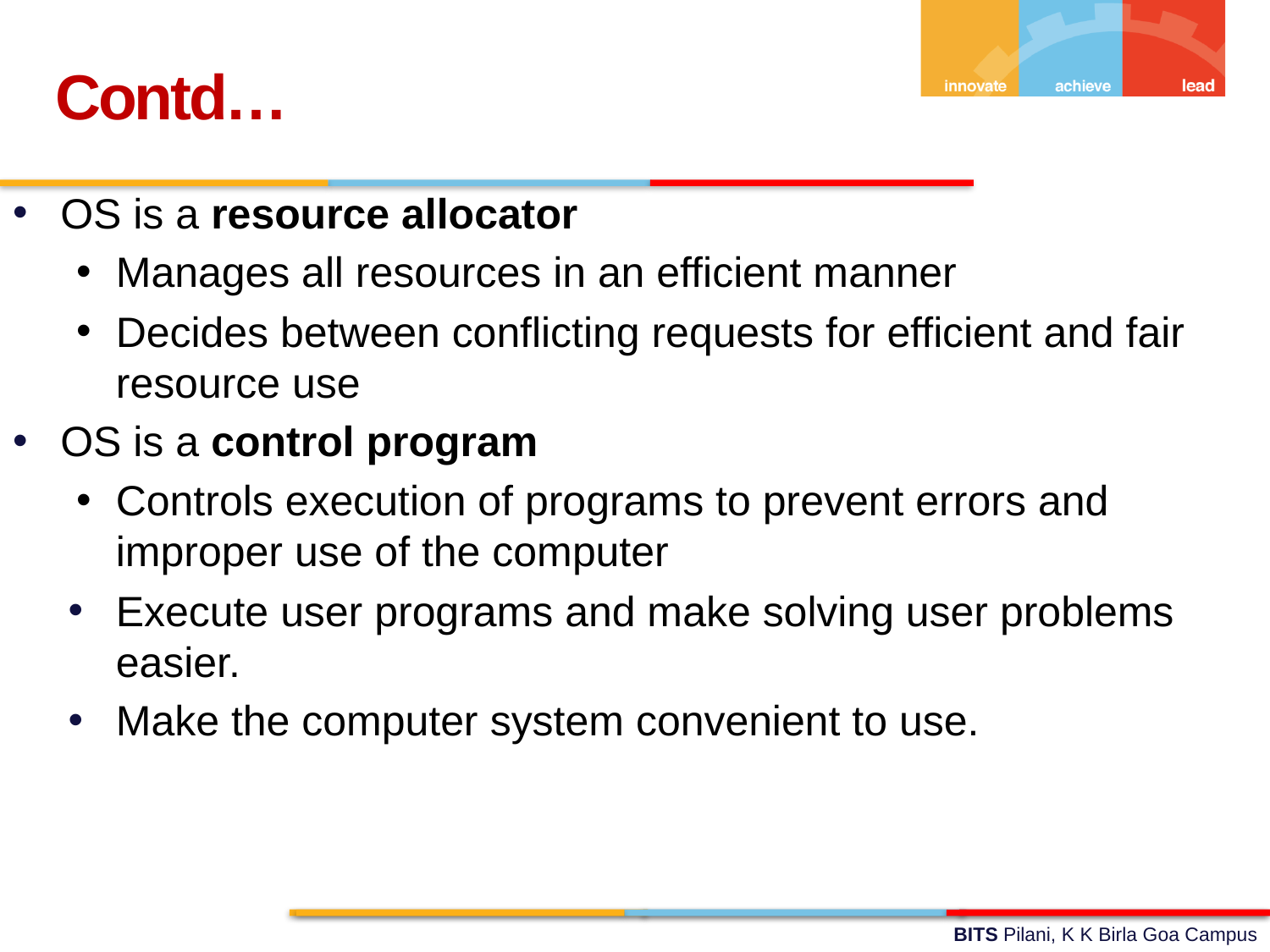

Contd…
OS is a resource allocator
Manages all resources in an efficient manner
Decides between conflicting requests for efficient and fair resource use
OS is a control program
Controls execution of programs to prevent errors and improper use of the computer
Execute user programs and make solving user problems easier.
Make the computer system convenient to use.